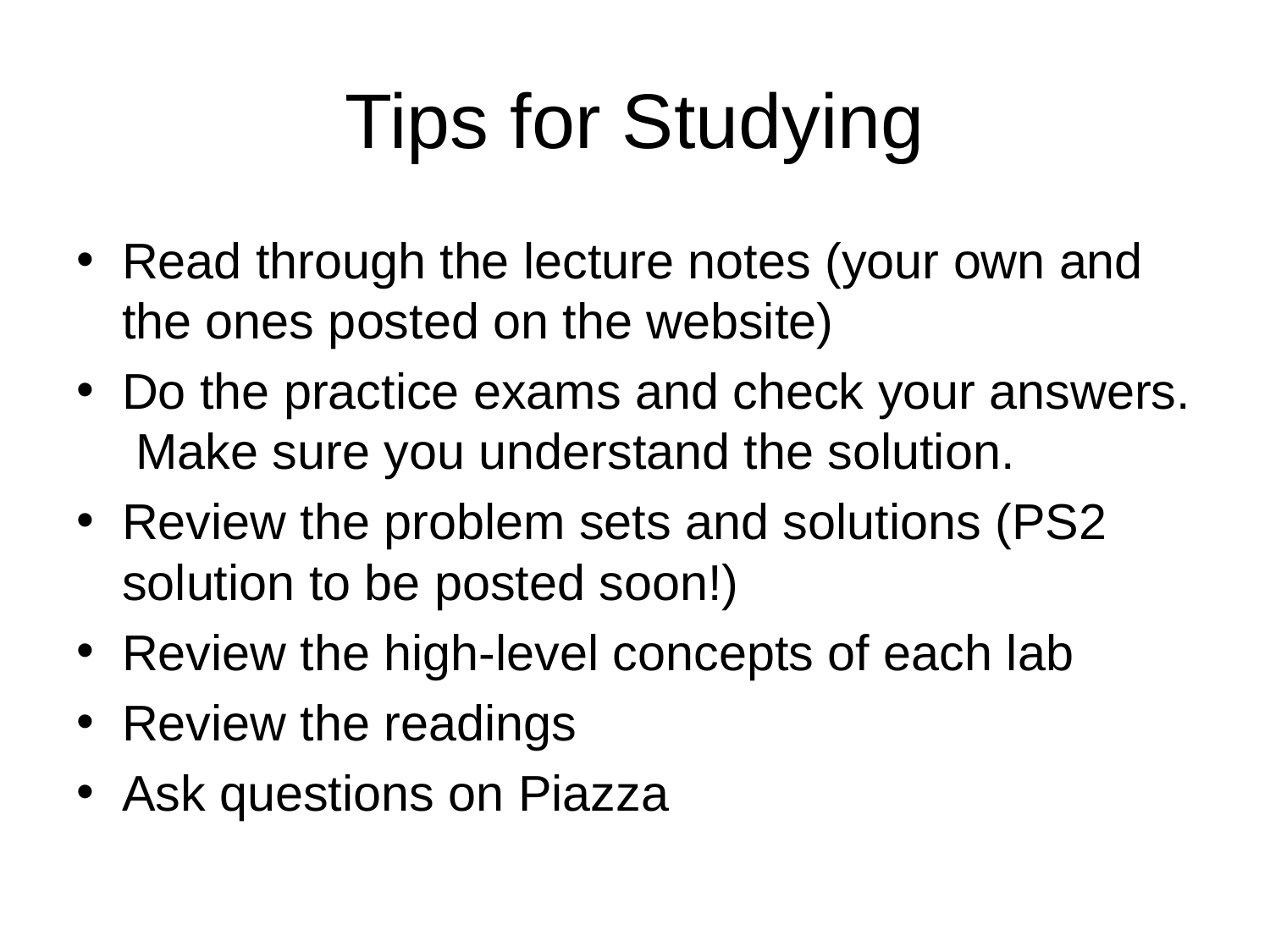

# Tips for Studying
Read through the lecture notes (your own and the ones posted on the website)
Do the practice exams and check your answers.  Make sure you understand the solution.
Review the problem sets and solutions (PS2 solution to be posted soon!)
Review the high-level concepts of each lab
Review the readings
Ask questions on Piazza